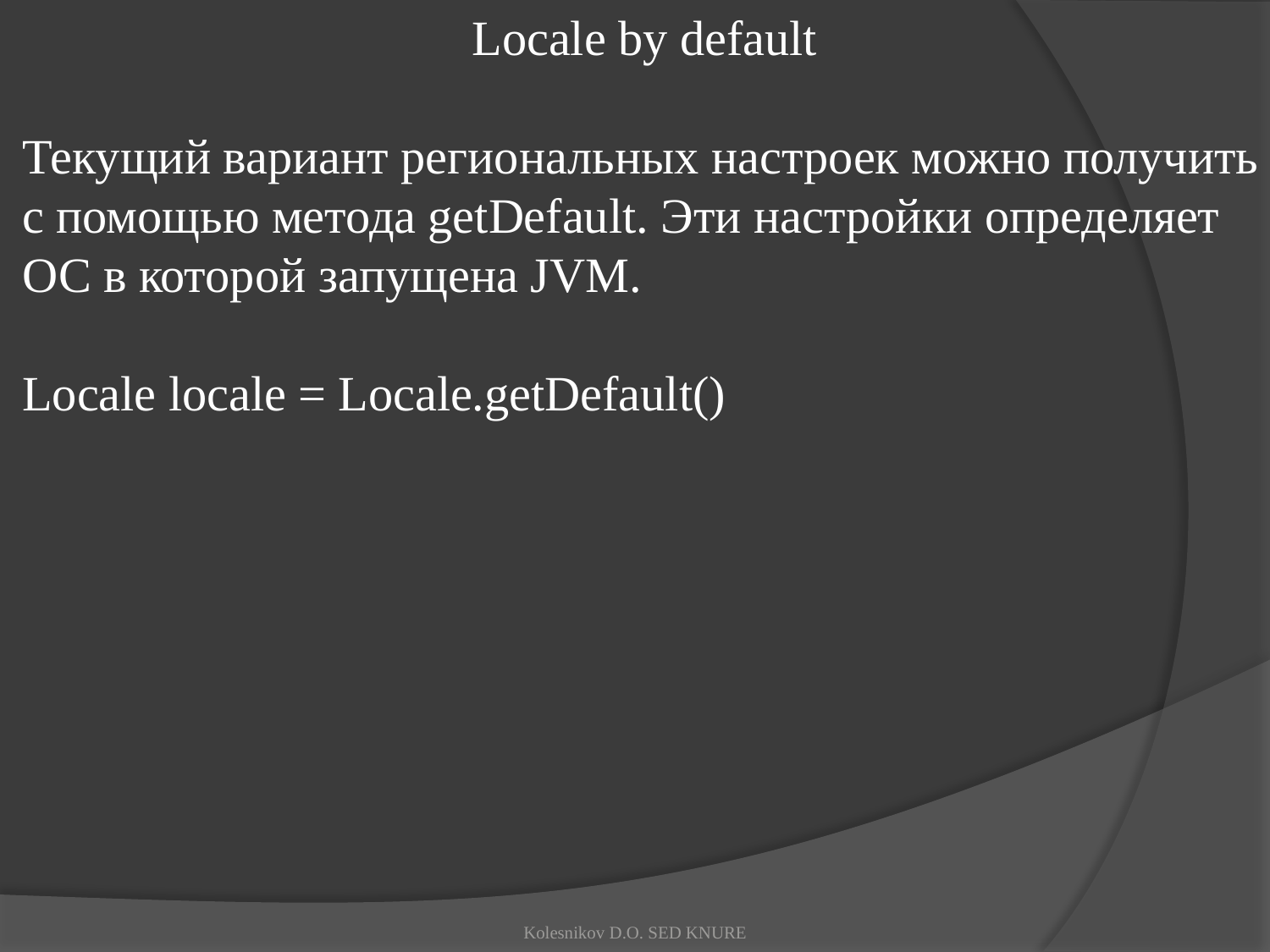

Locale by default

Текущий вариант региональных настроек можно получить с помощью метода getDefault. Эти настройки определяет ОС в которой запущена JVM.

Locale locale = Locale.getDefault()
Kolesnikov D.O. SED KNURE